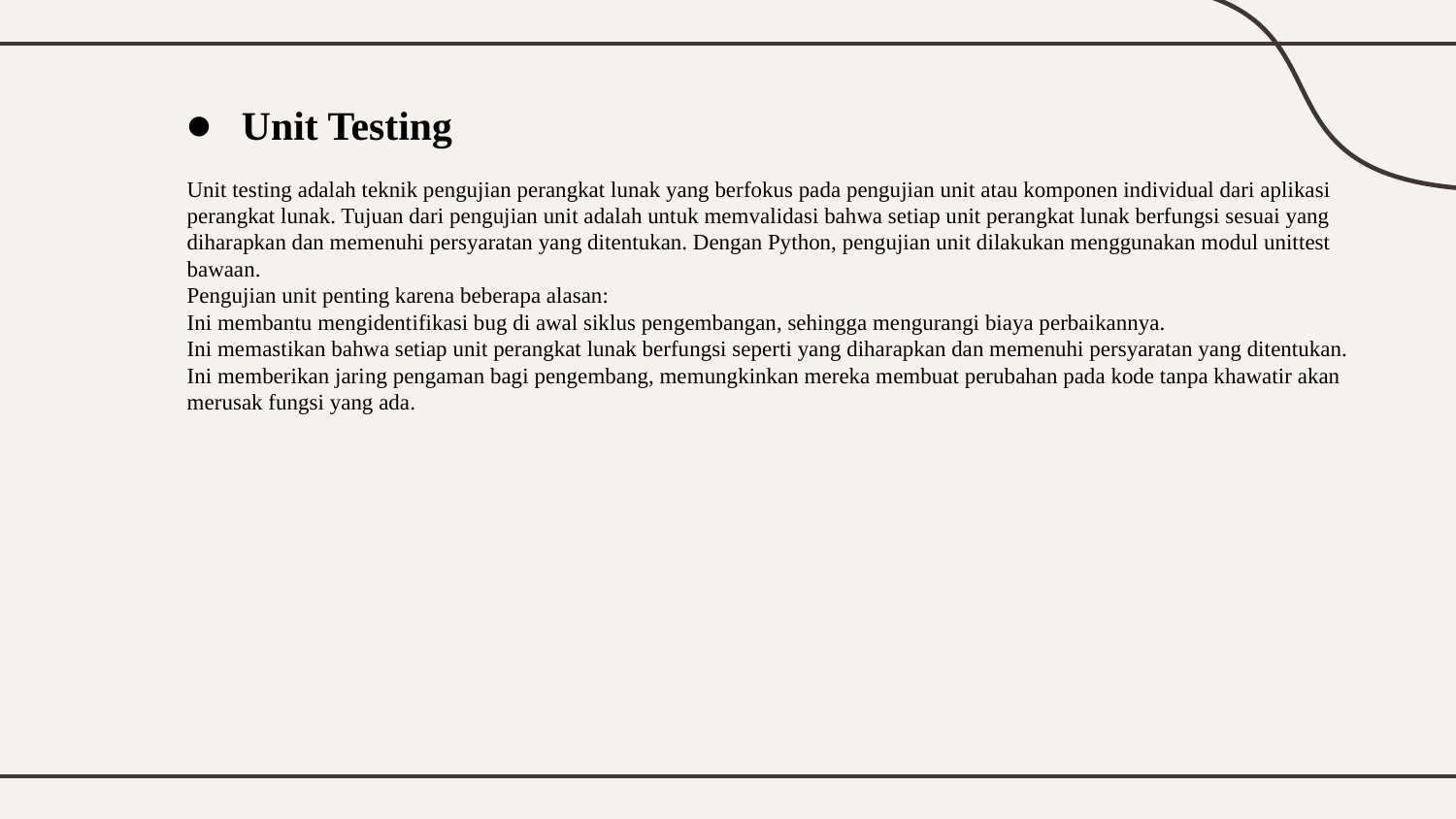

Unit Testing

Unit testing adalah teknik pengujian perangkat lunak yang berfokus pada pengujian unit atau komponen individual dari aplikasi perangkat lunak. Tujuan dari pengujian unit adalah untuk memvalidasi bahwa setiap unit perangkat lunak berfungsi sesuai yang diharapkan dan memenuhi persyaratan yang ditentukan. Dengan Python, pengujian unit dilakukan menggunakan modul unittest bawaan.
Pengujian unit penting karena beberapa alasan:
Ini membantu mengidentifikasi bug di awal siklus pengembangan, sehingga mengurangi biaya perbaikannya.
Ini memastikan bahwa setiap unit perangkat lunak berfungsi seperti yang diharapkan dan memenuhi persyaratan yang ditentukan.
Ini memberikan jaring pengaman bagi pengembang, memungkinkan mereka membuat perubahan pada kode tanpa khawatir akan merusak fungsi yang ada.